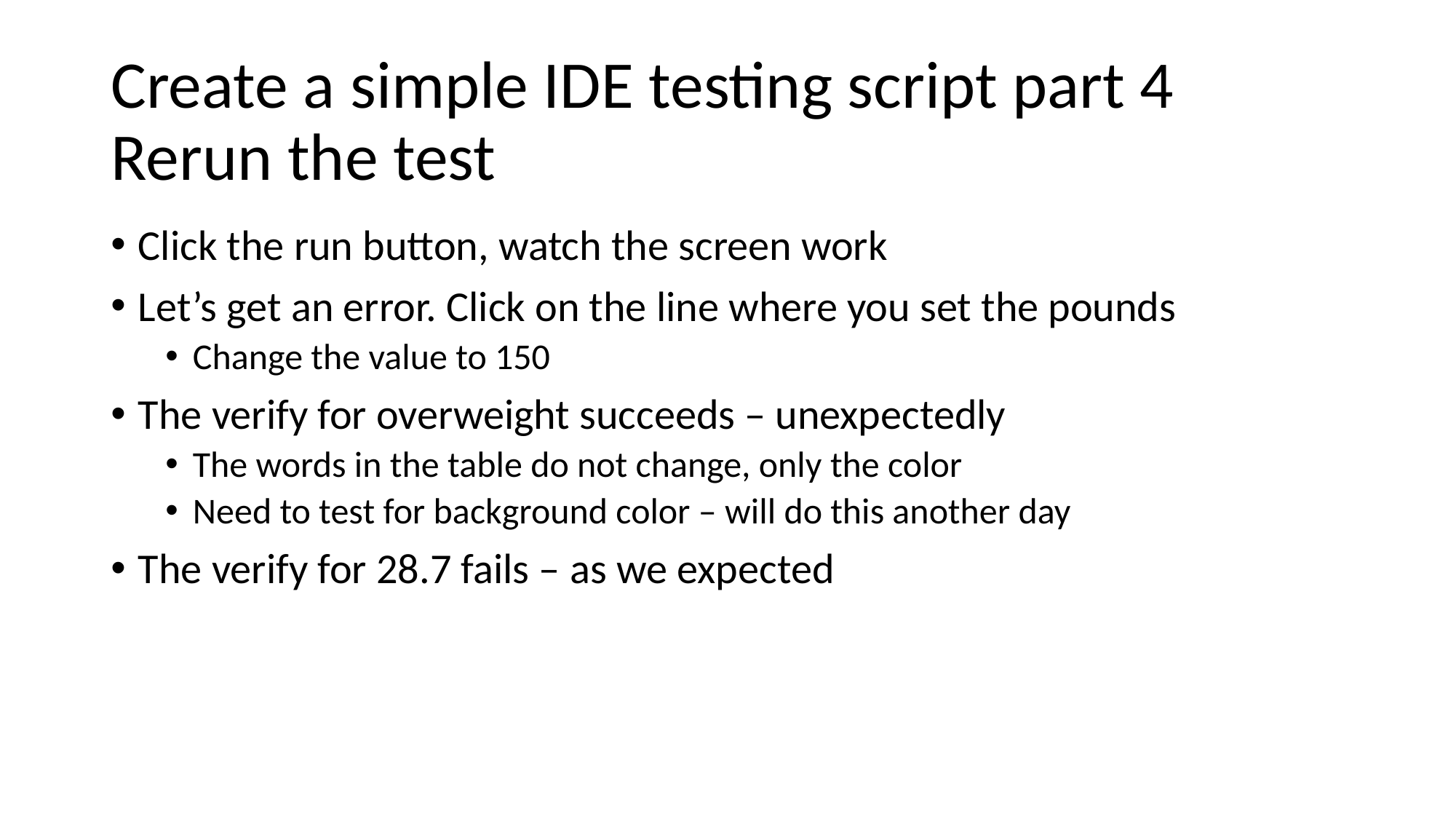

# Create a simple IDE testing script part 4 Rerun the test
Click the run button, watch the screen work
Let’s get an error. Click on the line where you set the pounds
Change the value to 150
The verify for overweight succeeds – unexpectedly
The words in the table do not change, only the color
Need to test for background color – will do this another day
The verify for 28.7 fails – as we expected